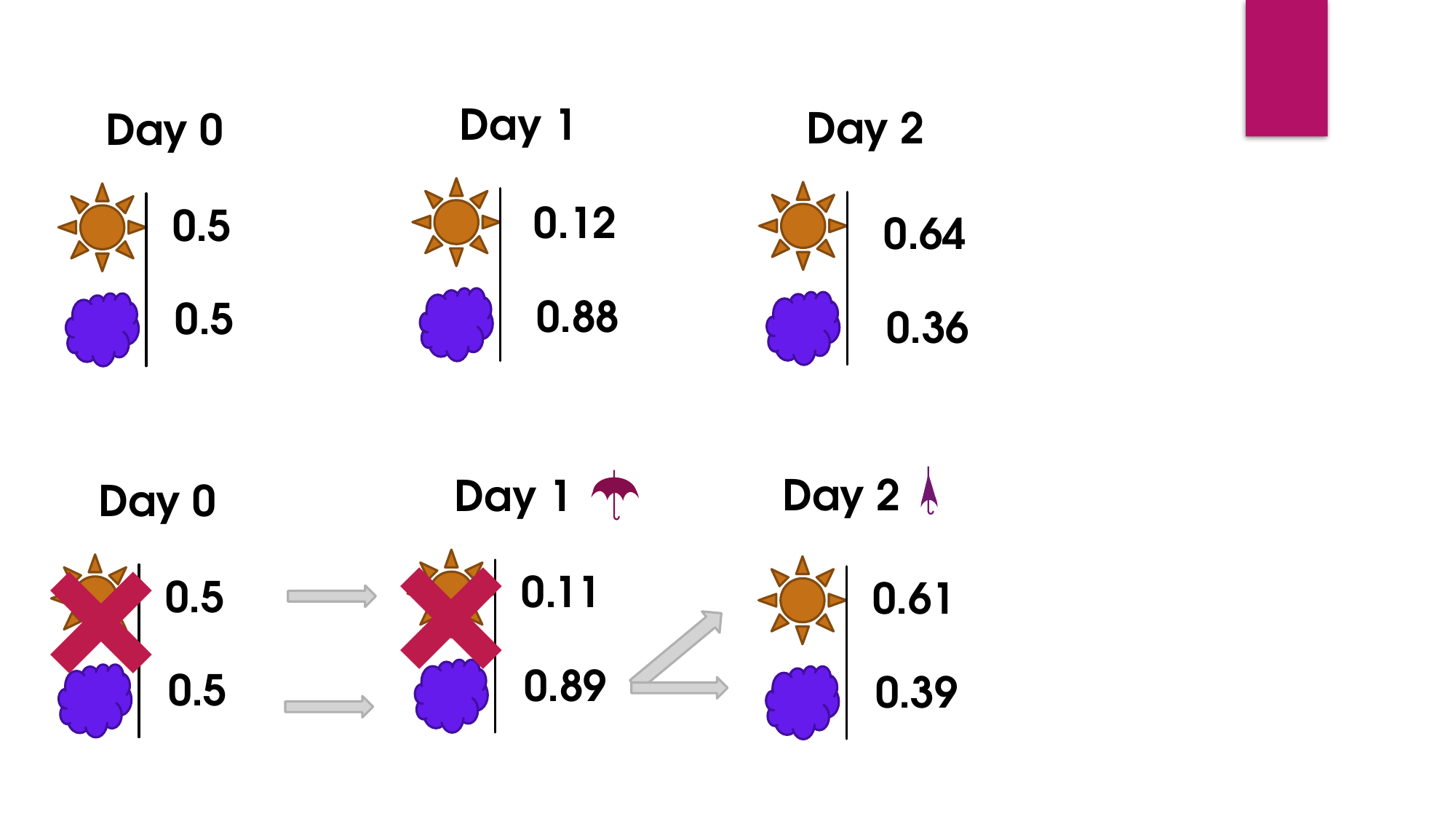

Day 1
Day 2
Day 0

0.12
0.5
0.64
0.88
0.5

0.36
×
×
Day 2
Day 1

Day 0

0.11
0.5
0.61

0.89
0.5

0.39